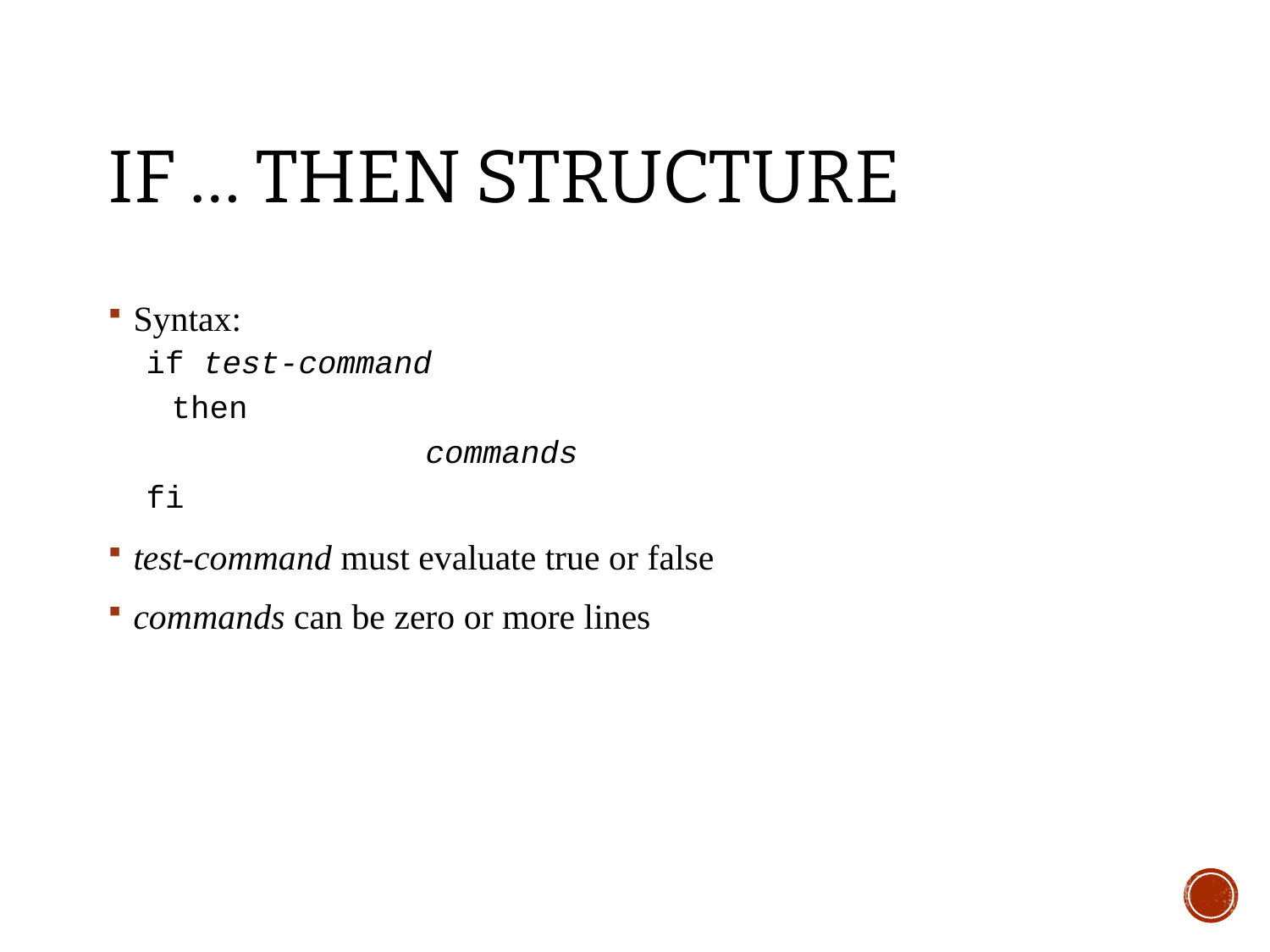

# if … then structure
Syntax:
if test-command
	then
			commands
fi
test-command must evaluate true or false
commands can be zero or more lines